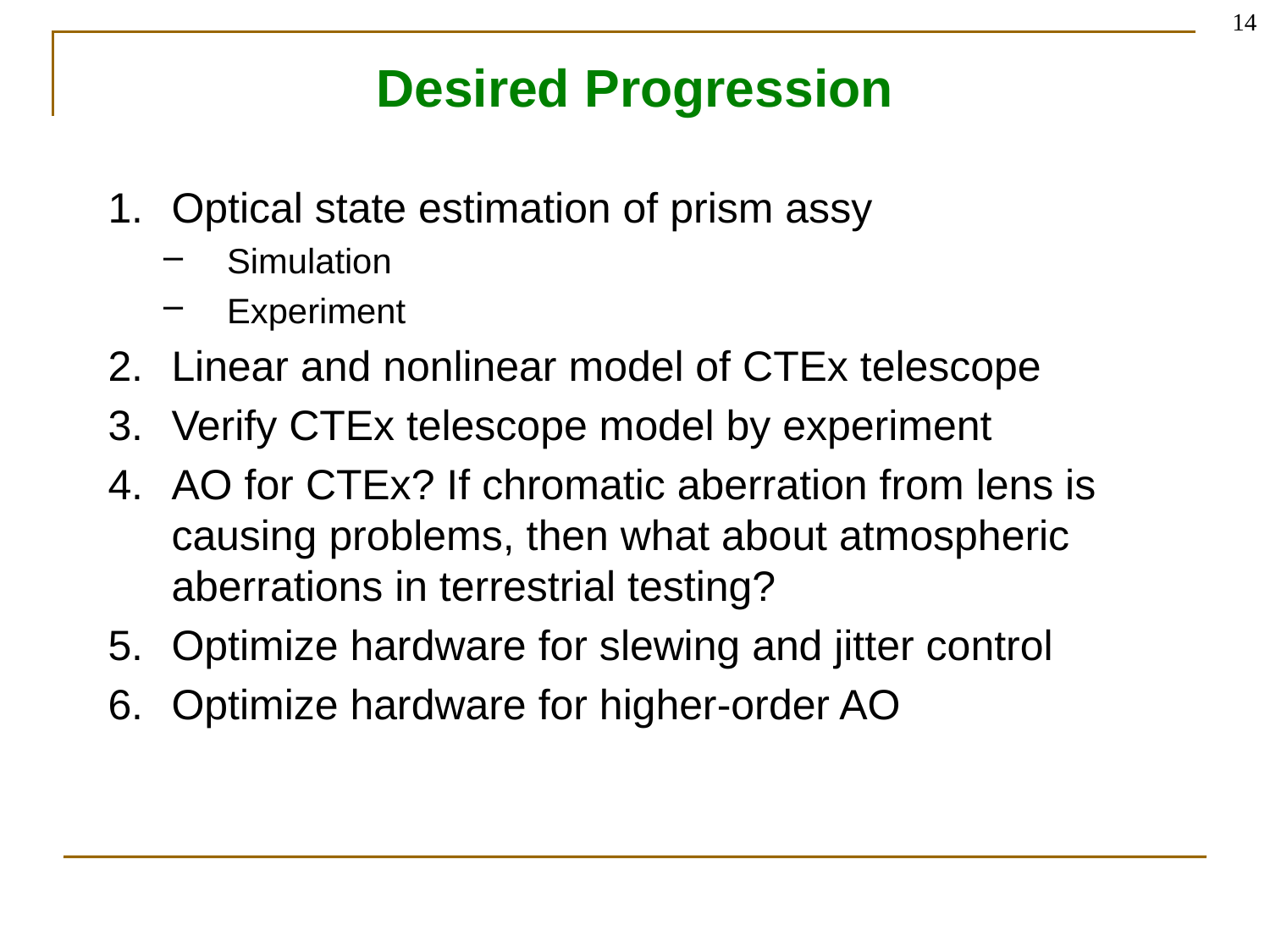

14
# Desired Progression
Optical state estimation of prism assy
Simulation
Experiment
Linear and nonlinear model of CTEx telescope
Verify CTEx telescope model by experiment
AO for CTEx? If chromatic aberration from lens is causing problems, then what about atmospheric aberrations in terrestrial testing?
Optimize hardware for slewing and jitter control
Optimize hardware for higher-order AO